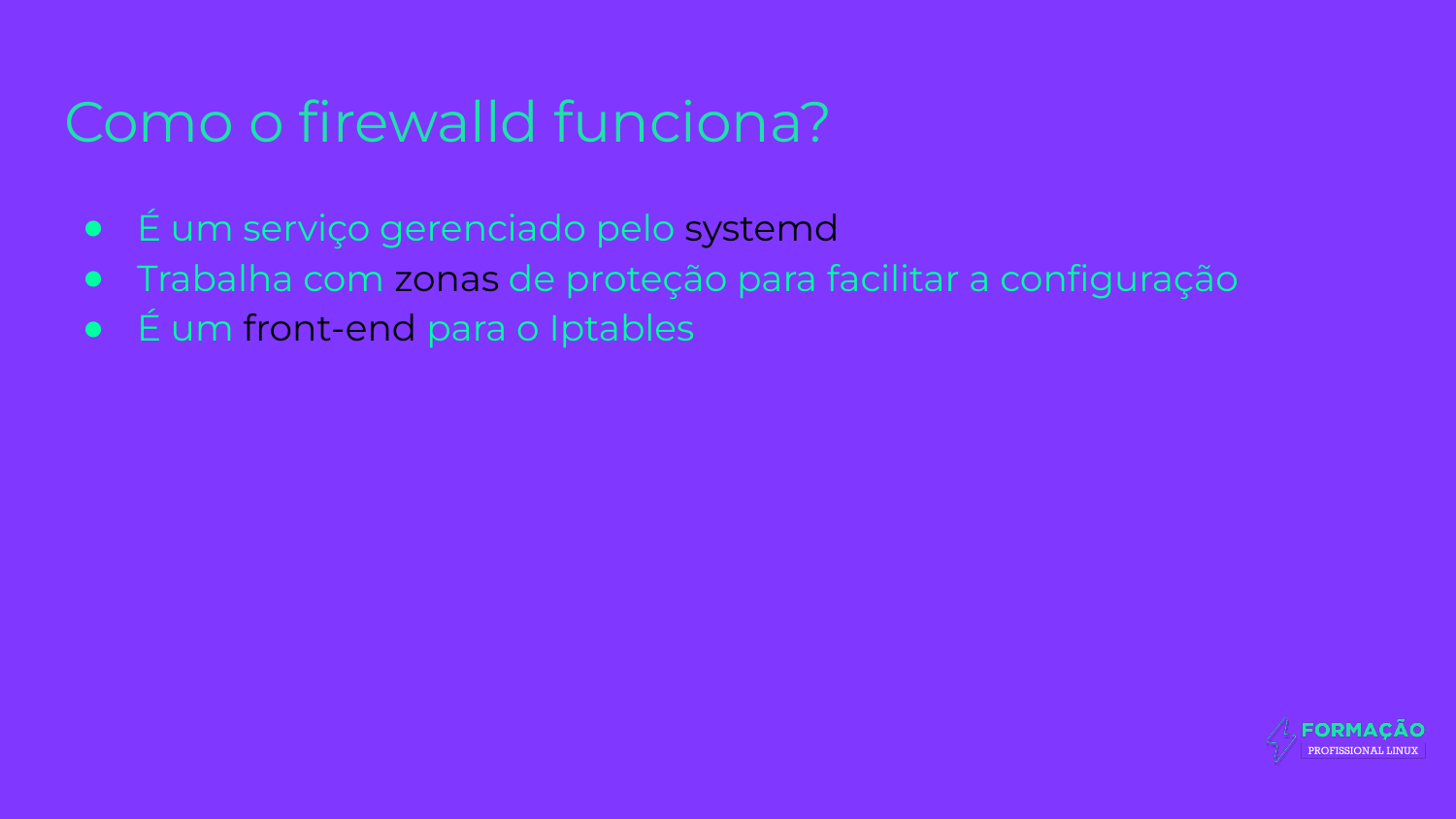

# Como o firewalld funciona?
É um serviço gerenciado pelo systemd
Trabalha com zonas de proteção para facilitar a configuração
É um front-end para o Iptables